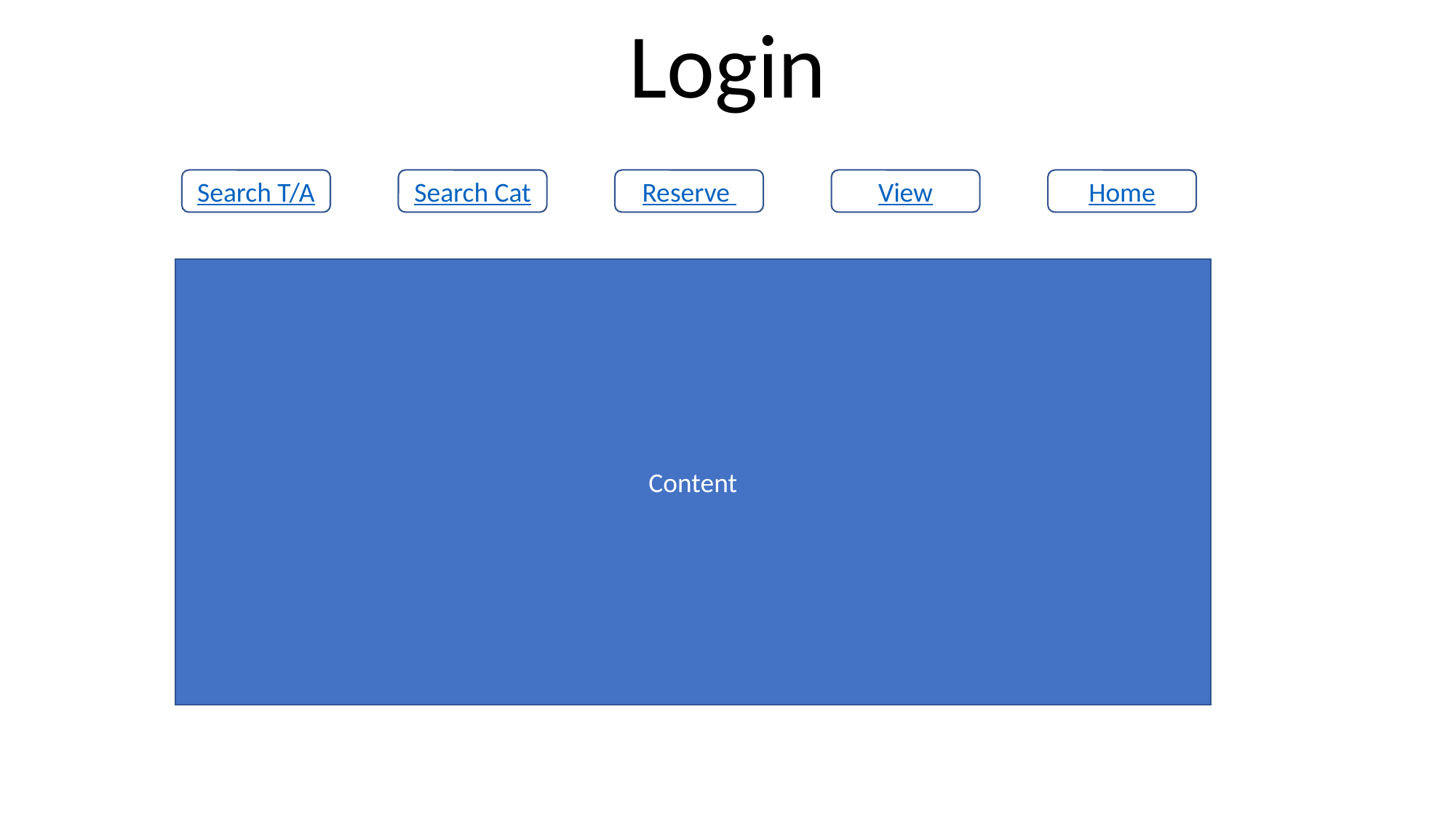

# Login
Search T/A
Search Cat
Reserve
View
Home
Content